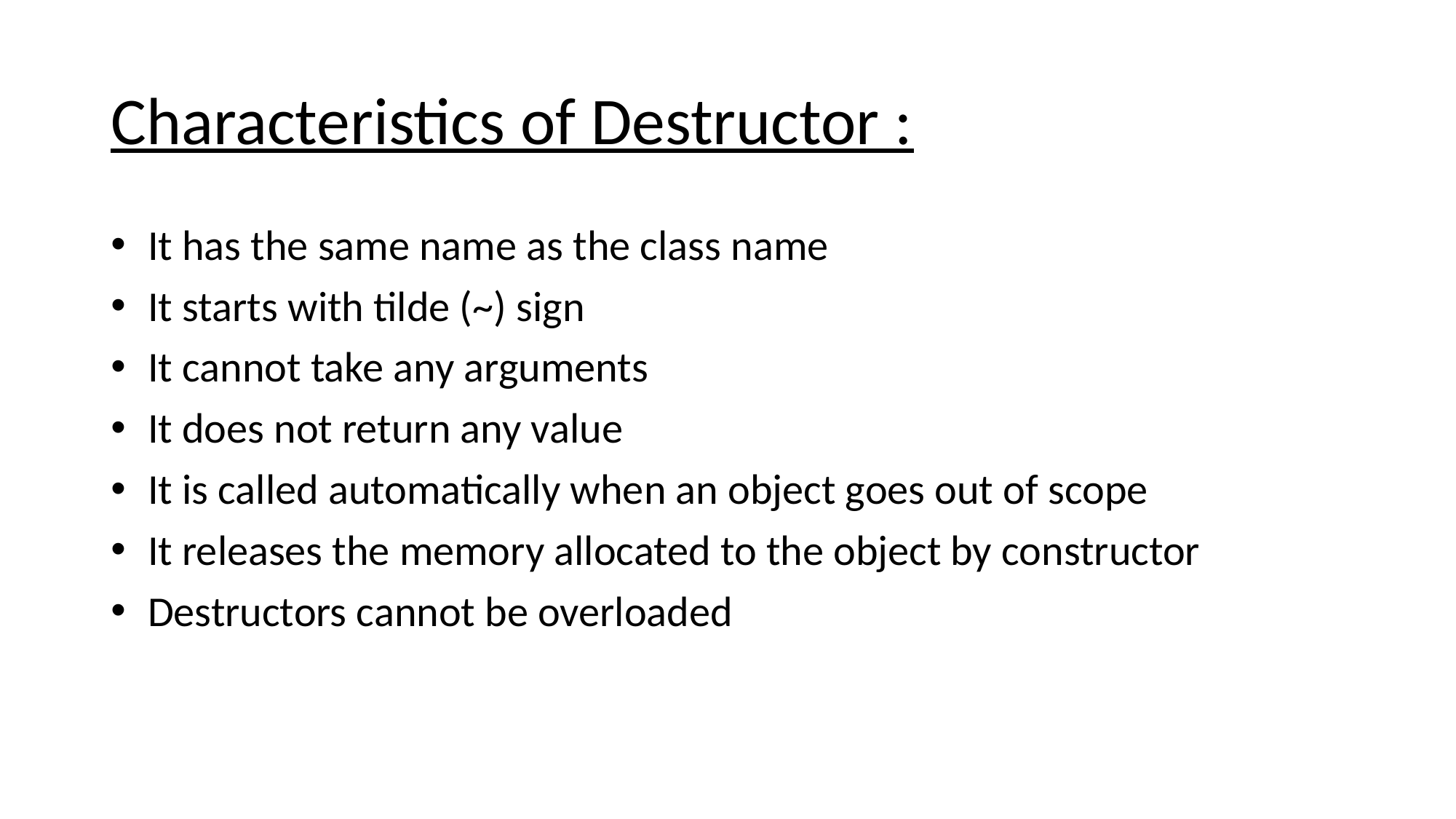

# Characteristics of Destructor :
 It has the same name as the class name
 It starts with tilde (~) sign
 It cannot take any arguments
 It does not return any value
 It is called automatically when an object goes out of scope
 It releases the memory allocated to the object by constructor
 Destructors cannot be overloaded